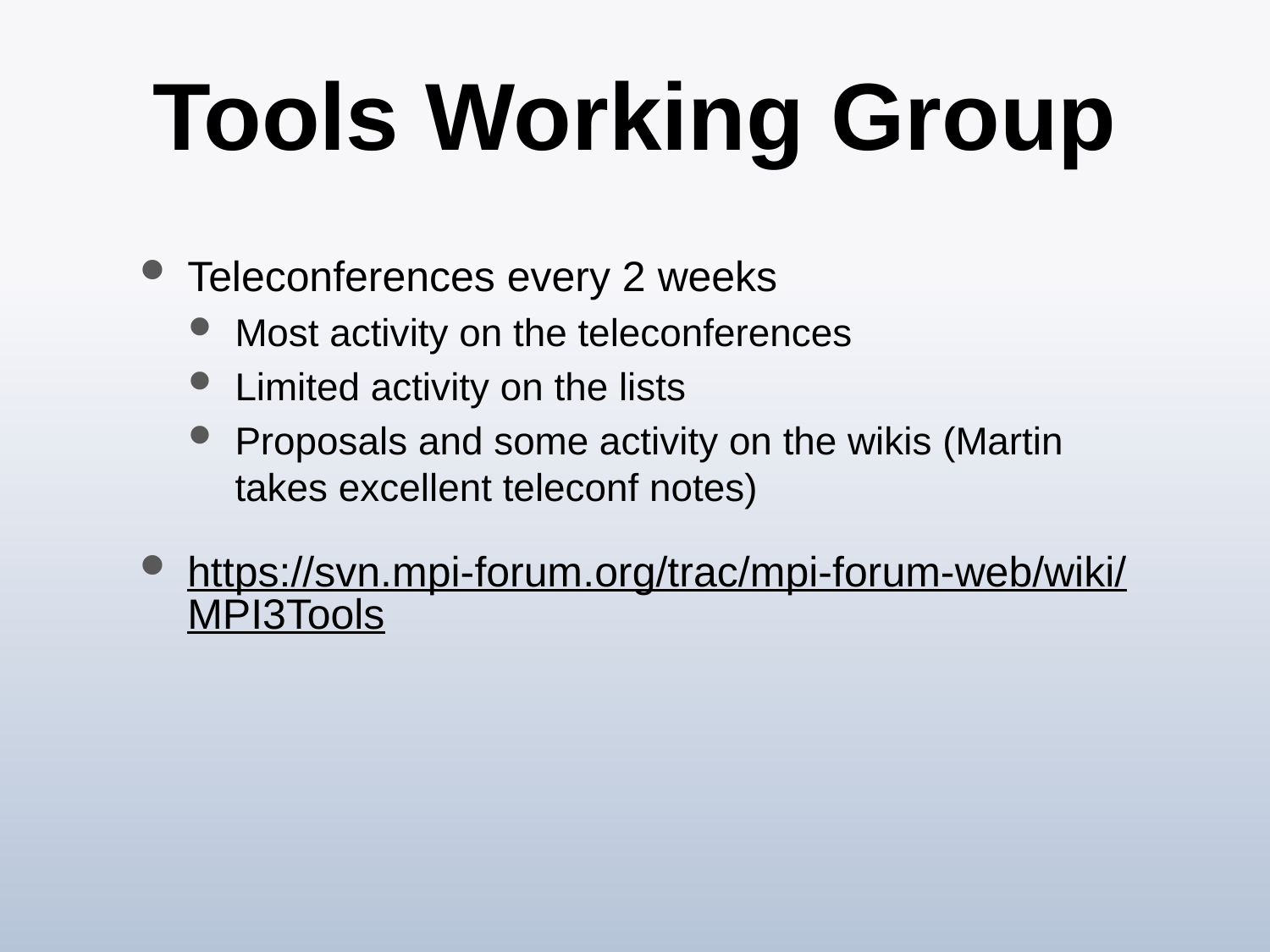

# Tools Working Group
Teleconferences every 2 weeks
Most activity on the teleconferences
Limited activity on the lists
Proposals and some activity on the wikis (Martin takes excellent teleconf notes)
https://svn.mpi-forum.org/trac/mpi-forum-web/wiki/MPI3Tools